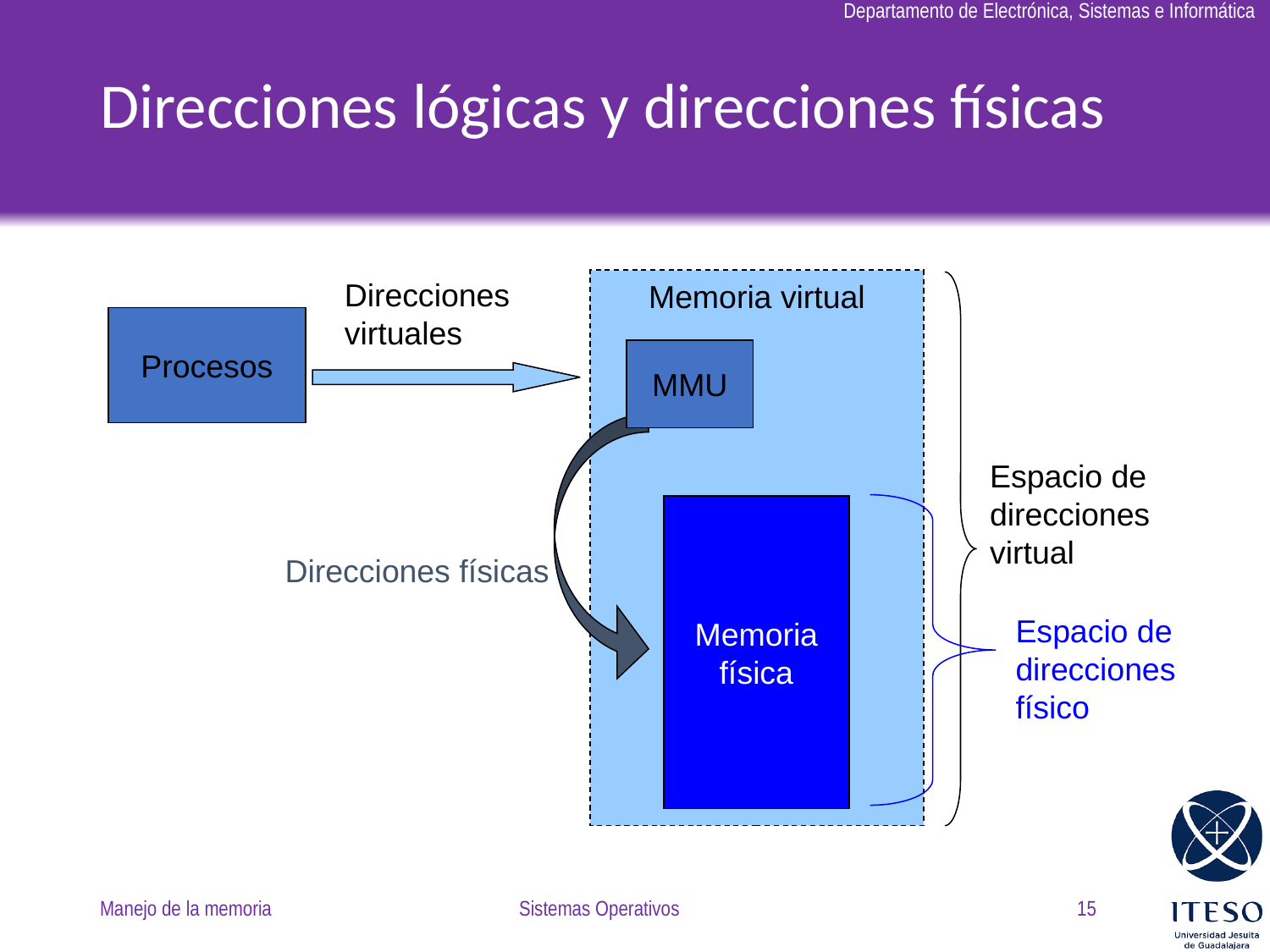

# Direcciones lógicas y direcciones físicas
Direcciones virtuales
Memoria virtual

Procesos
MMU

Espacio de direcciones virtual

Memoria física
Direcciones físicas
Espacio de direcciones físico
Manejo de la memoria
Sistemas Operativos
15